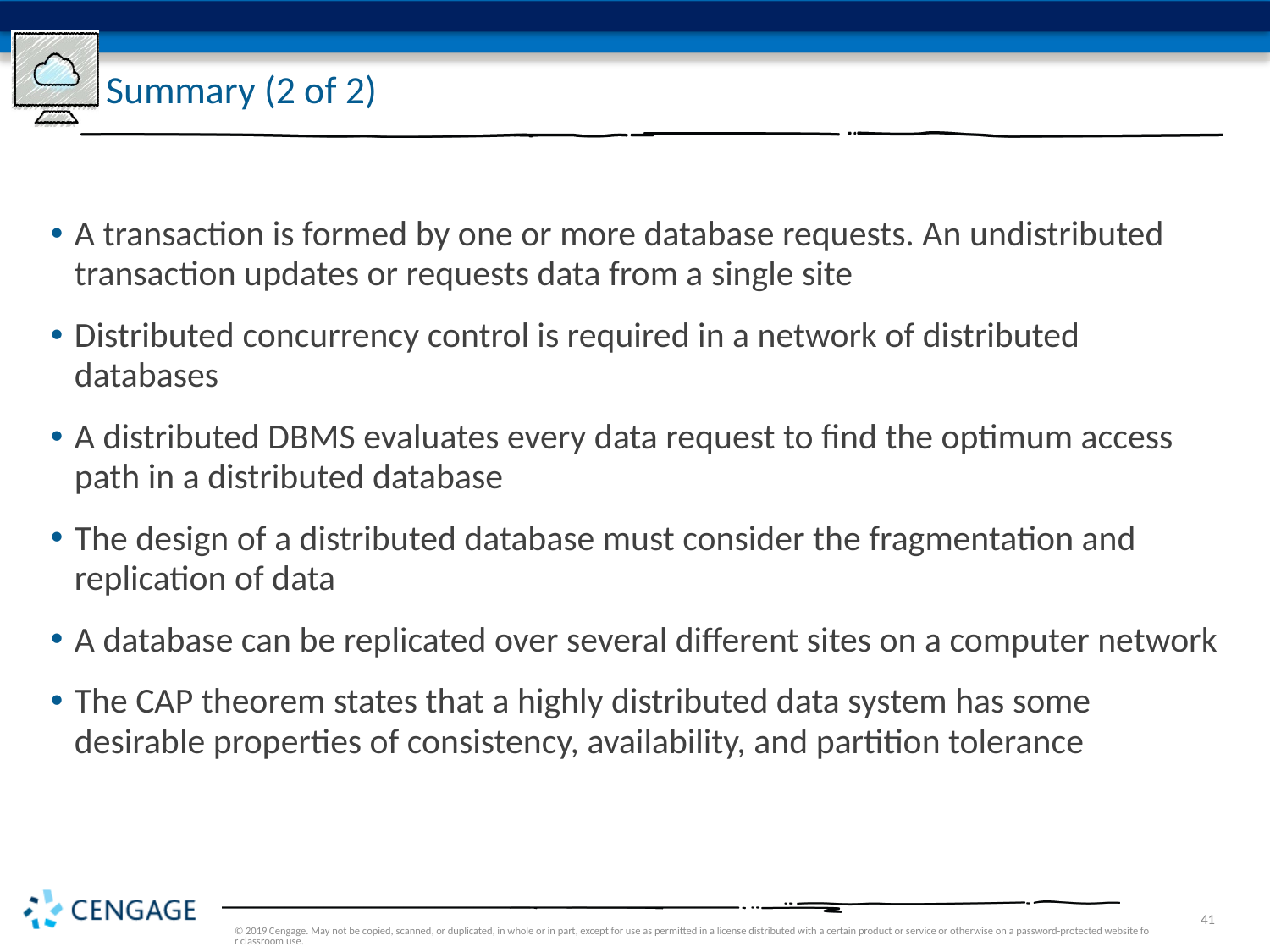

# Summary (2 of 2)
A transaction is formed by one or more database requests. An undistributed transaction updates or requests data from a single site
Distributed concurrency control is required in a network of distributed databases
A distributed DBMS evaluates every data request to find the optimum access path in a distributed database
The design of a distributed database must consider the fragmentation and replication of data
A database can be replicated over several different sites on a computer network
The CAP theorem states that a highly distributed data system has some desirable properties of consistency, availability, and partition tolerance
© 2019 Cengage. May not be copied, scanned, or duplicated, in whole or in part, except for use as permitted in a license distributed with a certain product or service or otherwise on a password-protected website for classroom use.